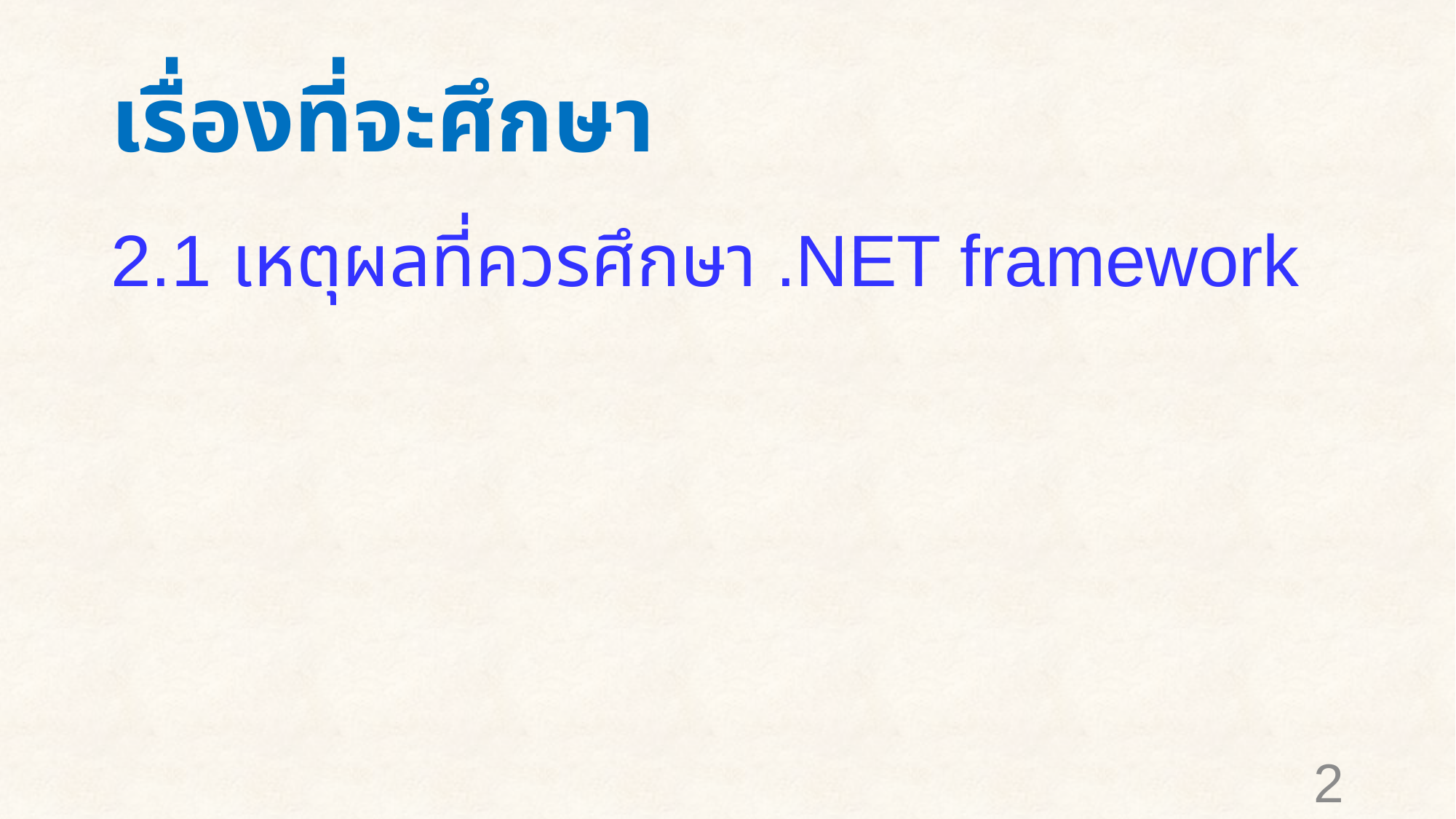

# เรื่องที่จะศึกษา
2.1 เหตุผลที่ควรศึกษา .NET framework

2